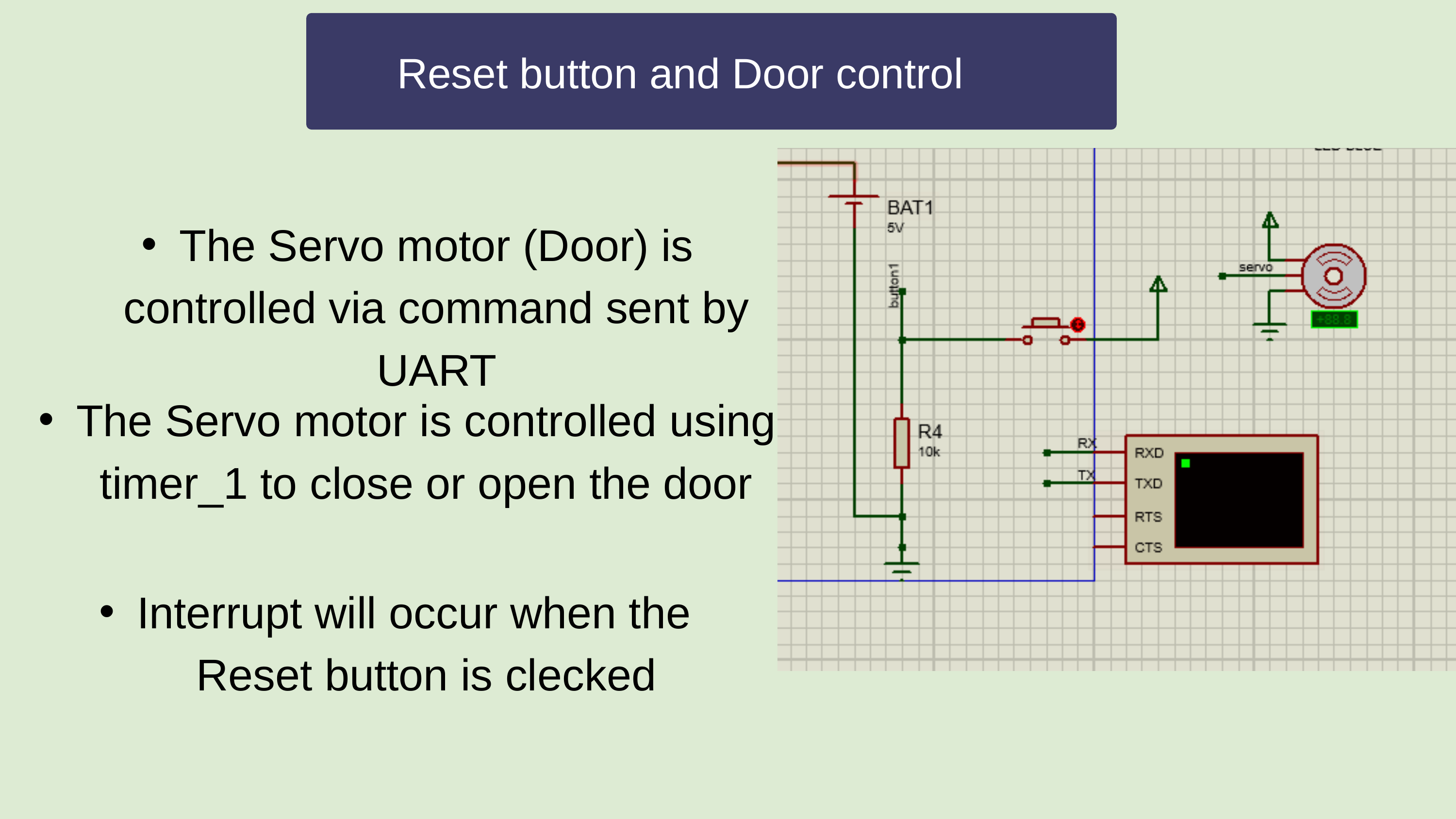

Reset button and Door control

The Servo motor (Door) is controlled via command sent by UART
The Servo motor is controlled using timer_1 to close or open the door
Interrupt will occur when the   Reset button is clecked